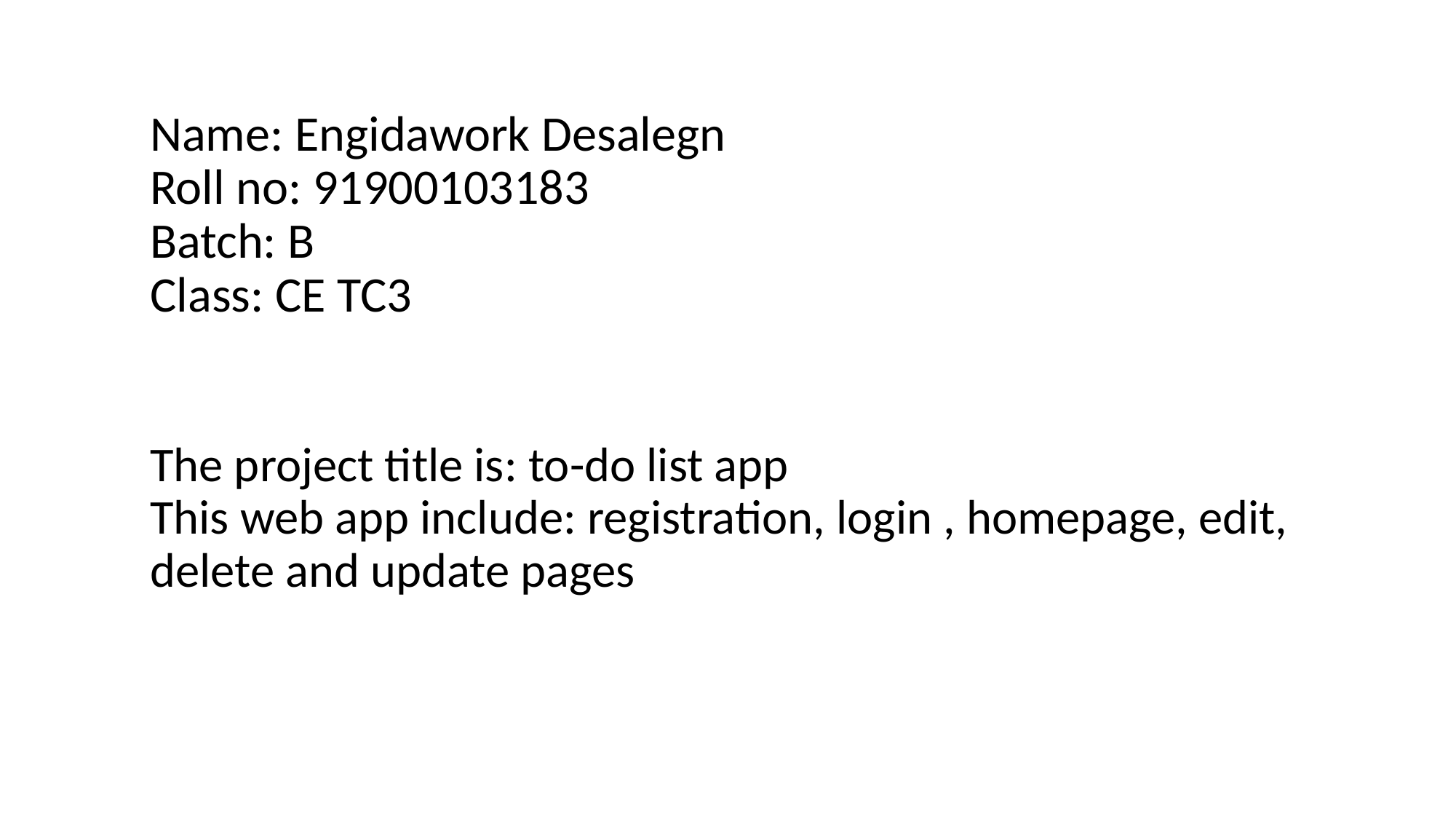

# Name: Engidawork Desalegn Roll no: 91900103183 Batch: B Class: CE TC3

The project title is: to-do list app
This web app include: registration, login , homepage, edit, delete and update pages